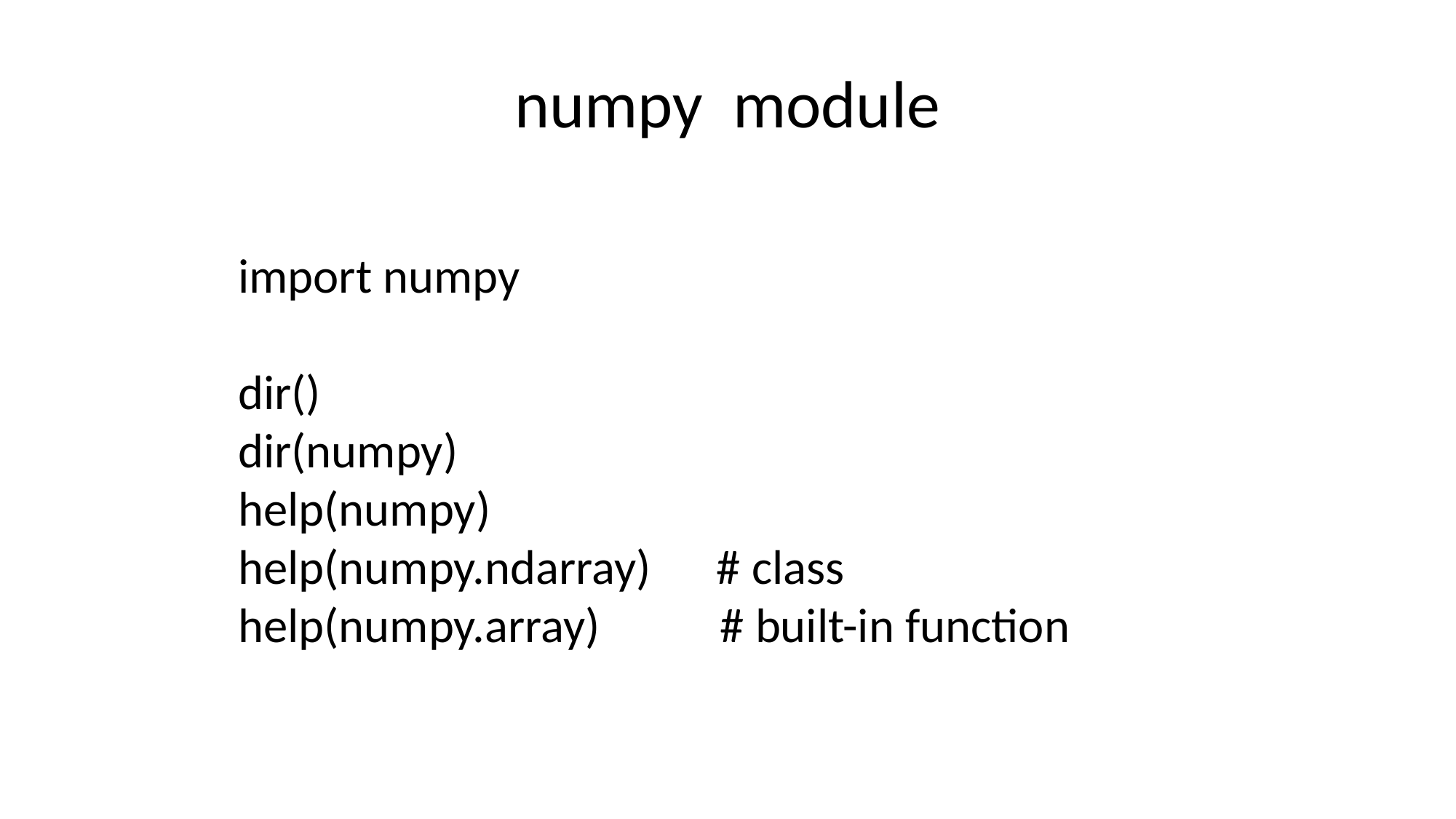

numpy  module

import numpy

dir()
dir(numpy)
help(numpy)
help(numpy.ndarray)      # class
help(numpy.array)           # built-in function